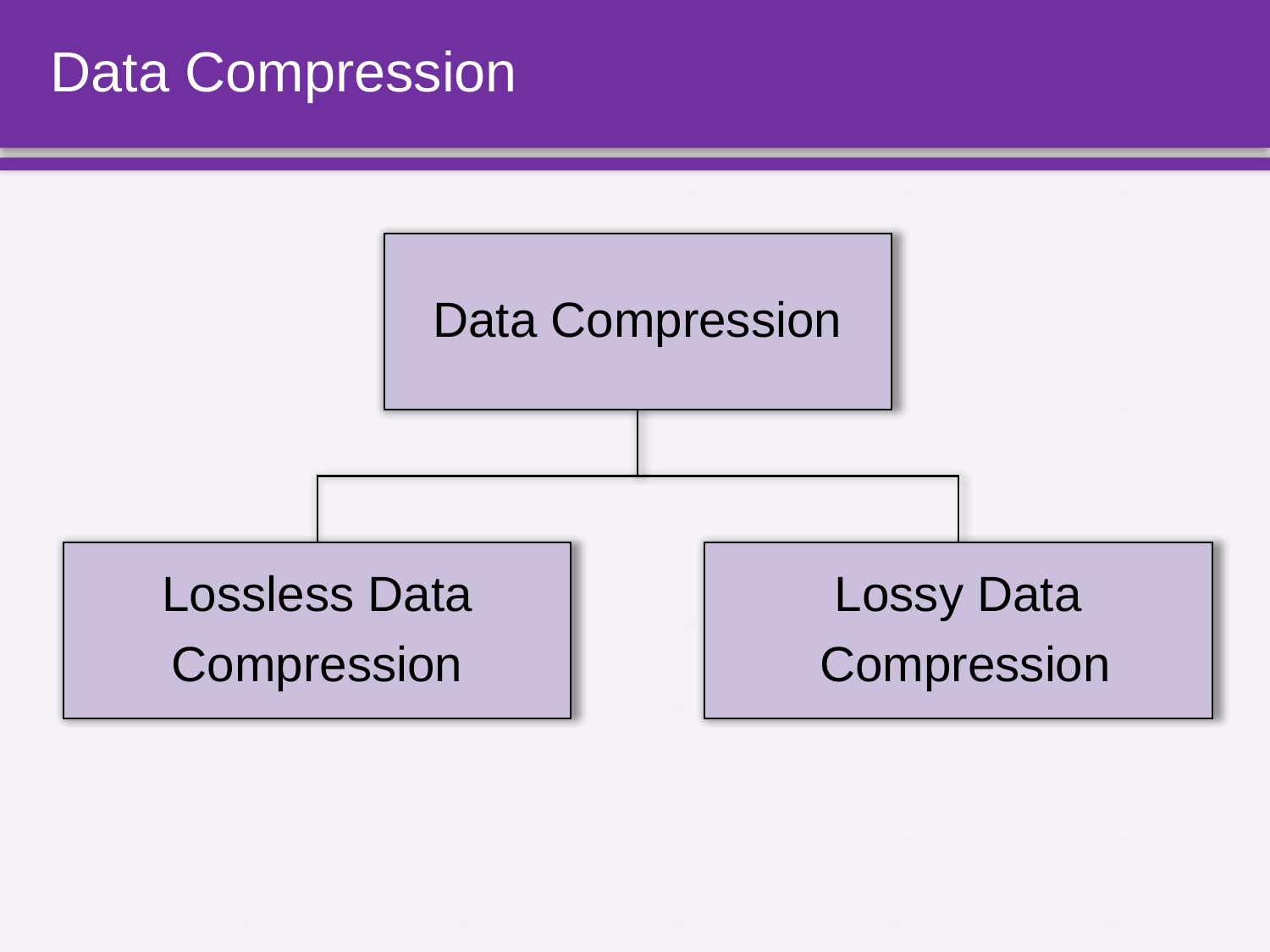

# Data Compression
Data Compression
Lossless Data
Compression
Lossy Data
 Compression